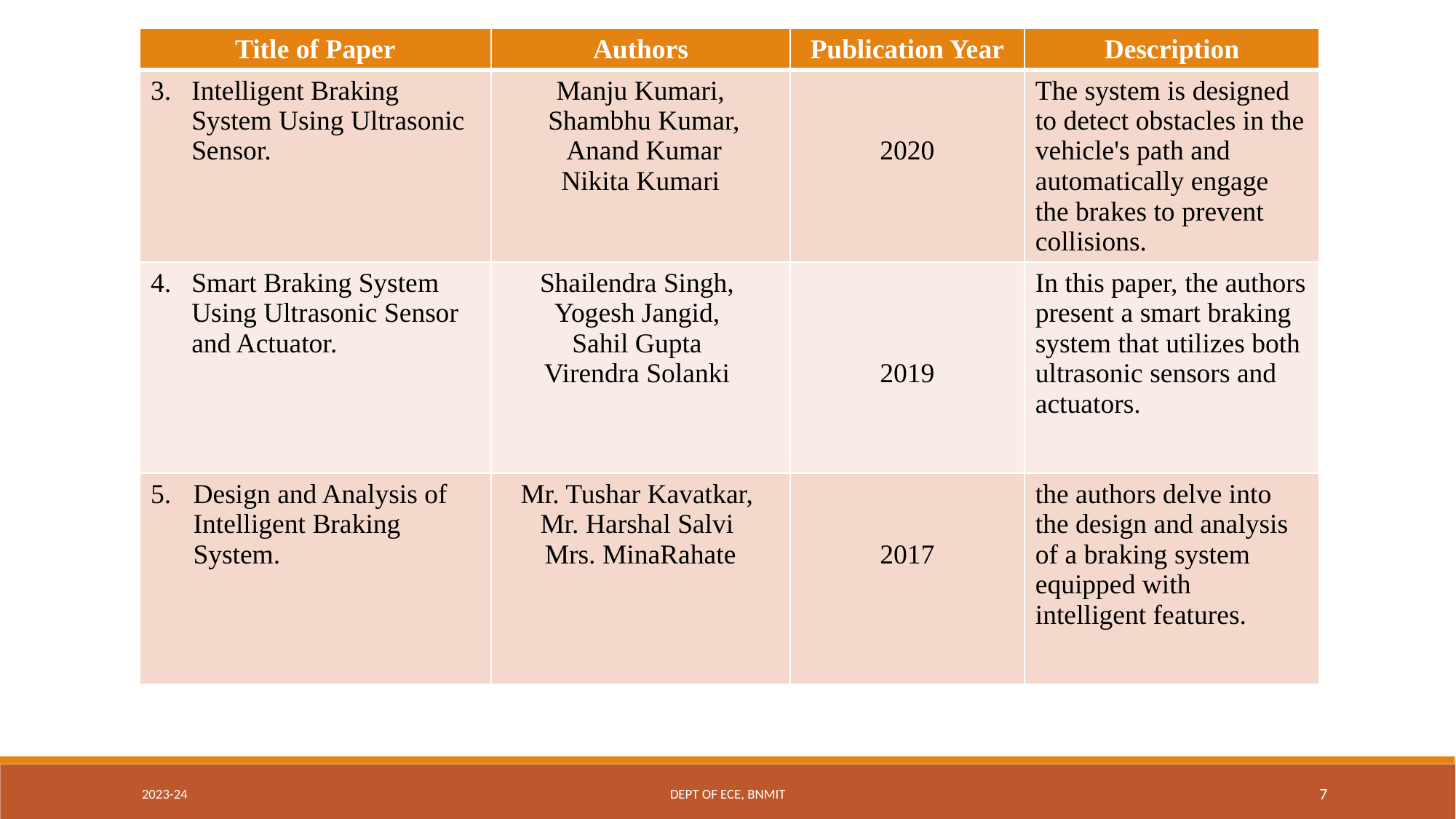

| Title of Paper | Authors | Publication Year | Description |
| --- | --- | --- | --- |
| Intelligent Braking System Using Ultrasonic Sensor. | Manju Kumari, Shambhu Kumar, Anand Kumar Nikita Kumari | 2020 | The system is designed to detect obstacles in the vehicle's path and automatically engage the brakes to prevent collisions. |
| Smart Braking System Using Ultrasonic Sensor and Actuator. | Shailendra Singh, Yogesh Jangid, Sahil Gupta Virendra Solanki | 2019 | In this paper, the authors present a smart braking system that utilizes both ultrasonic sensors and actuators. |
| Design and Analysis of Intelligent Braking System. | Mr. Tushar Kavatkar, Mr. Harshal Salvi Mrs. MinaRahate | 2017 | the authors delve into the design and analysis of a braking system equipped with intelligent features. |
2023-24
DEPT OF ECE, BNMIT
7